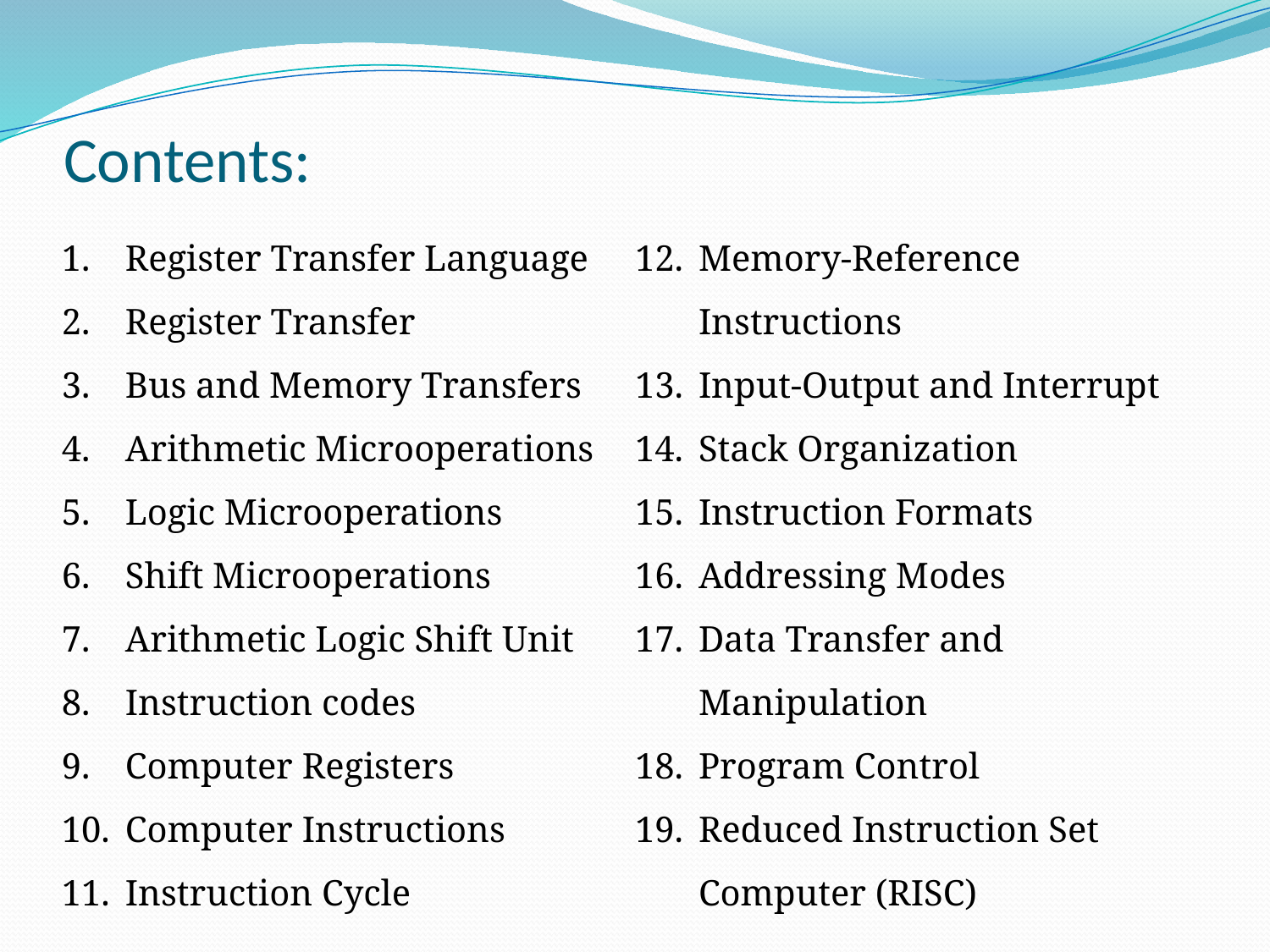

# Contents:
Register Transfer Language
Register Transfer
Bus and Memory Transfers
Arithmetic Microoperations
Logic Microoperations
Shift Microoperations
Arithmetic Logic Shift Unit
Instruction codes
Computer Registers
Computer Instructions
Instruction Cycle
Memory-Reference Instructions
Input-Output and Interrupt
Stack Organization
Instruction Formats
Addressing Modes
Data Transfer and Manipulation
Program Control
Reduced Instruction Set Computer (RISC)